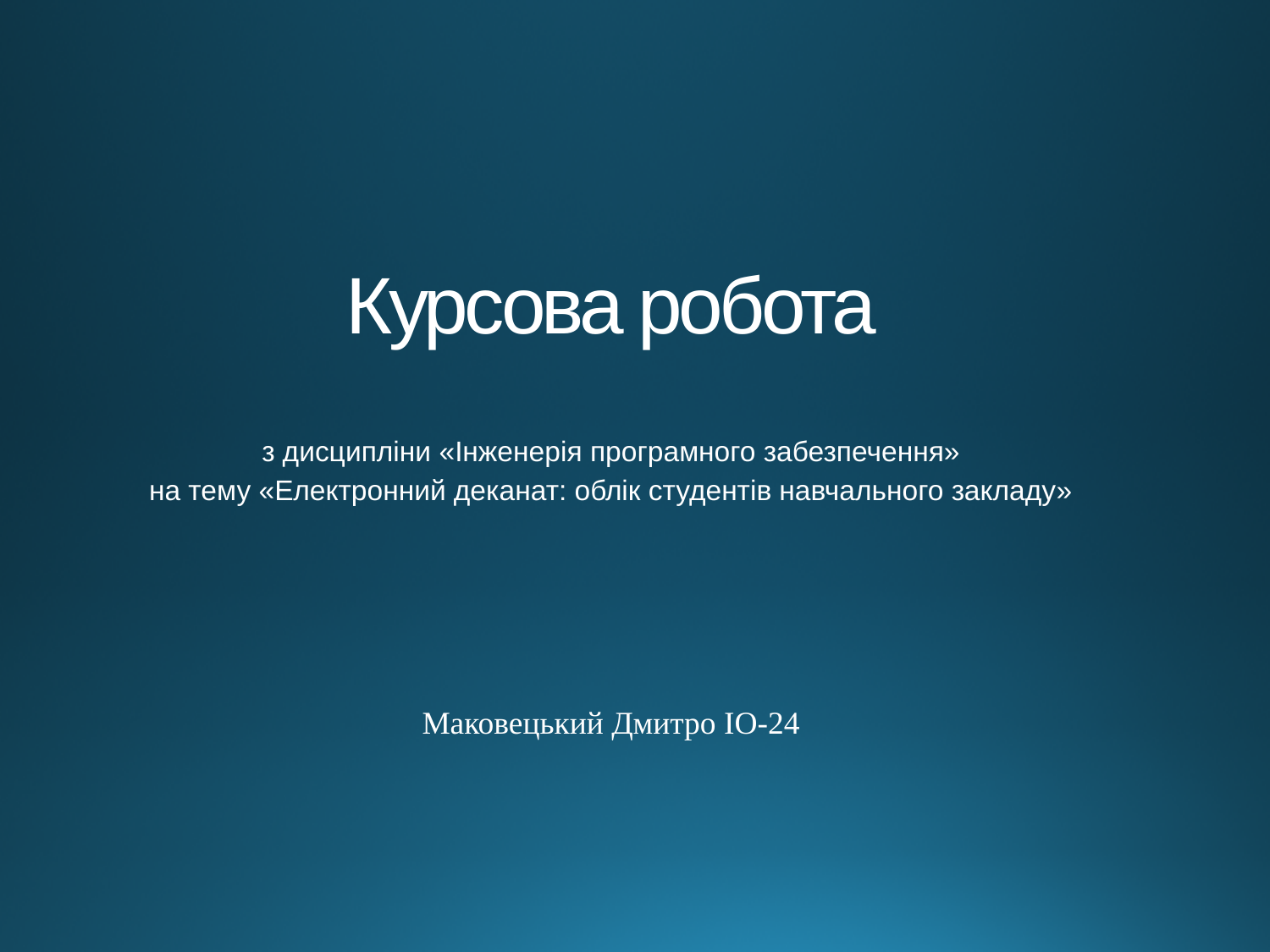

# Курсова робота
з дисципліни «Інженерія програмного забезпечення»
на тему «Електронний деканат: облік студентів навчального закладу»
Маковецький Дмитро ІО-24